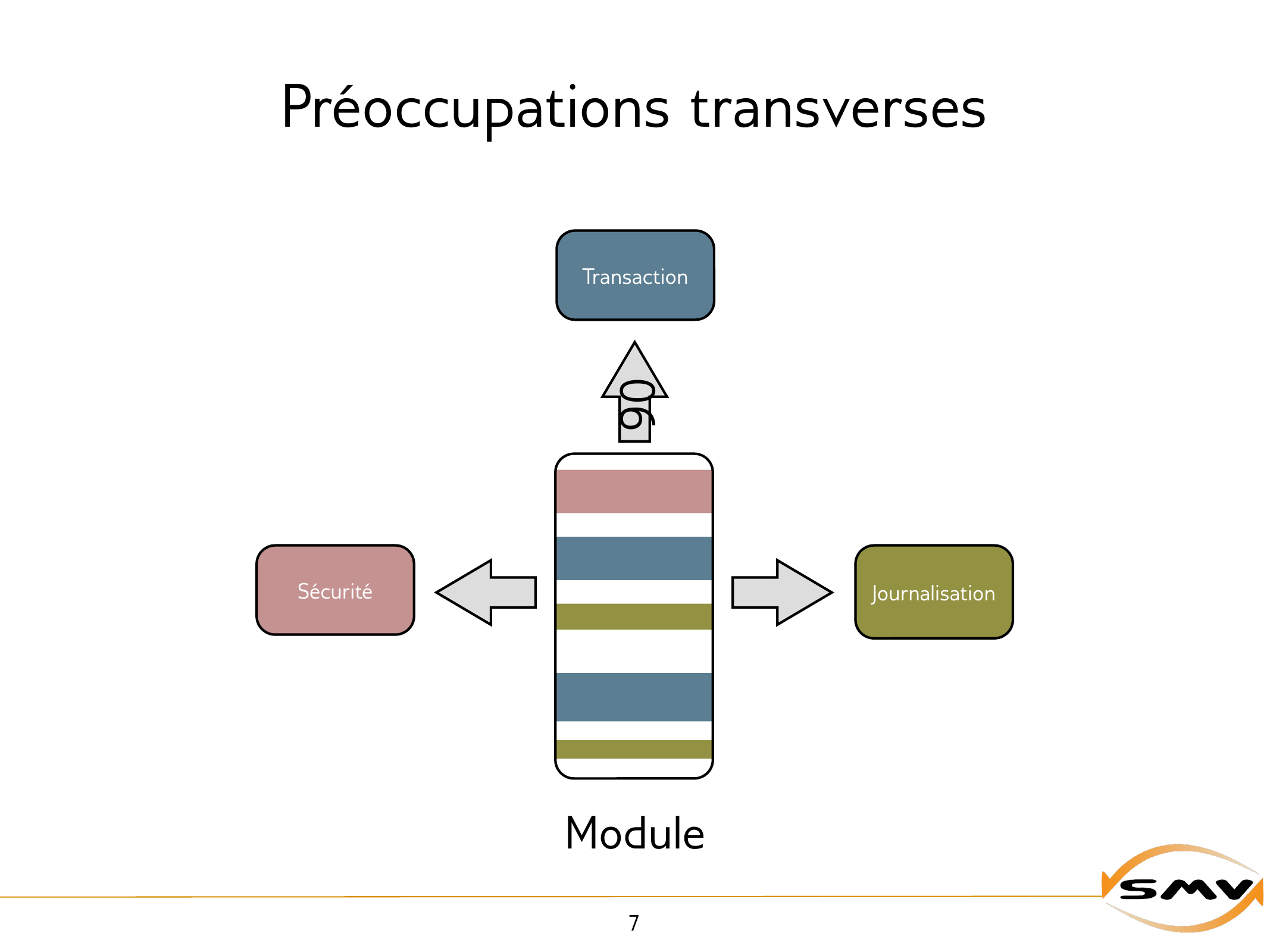

# Préoccupations transverses
Transaction
90

Sécurité
Journalisation

Module
7